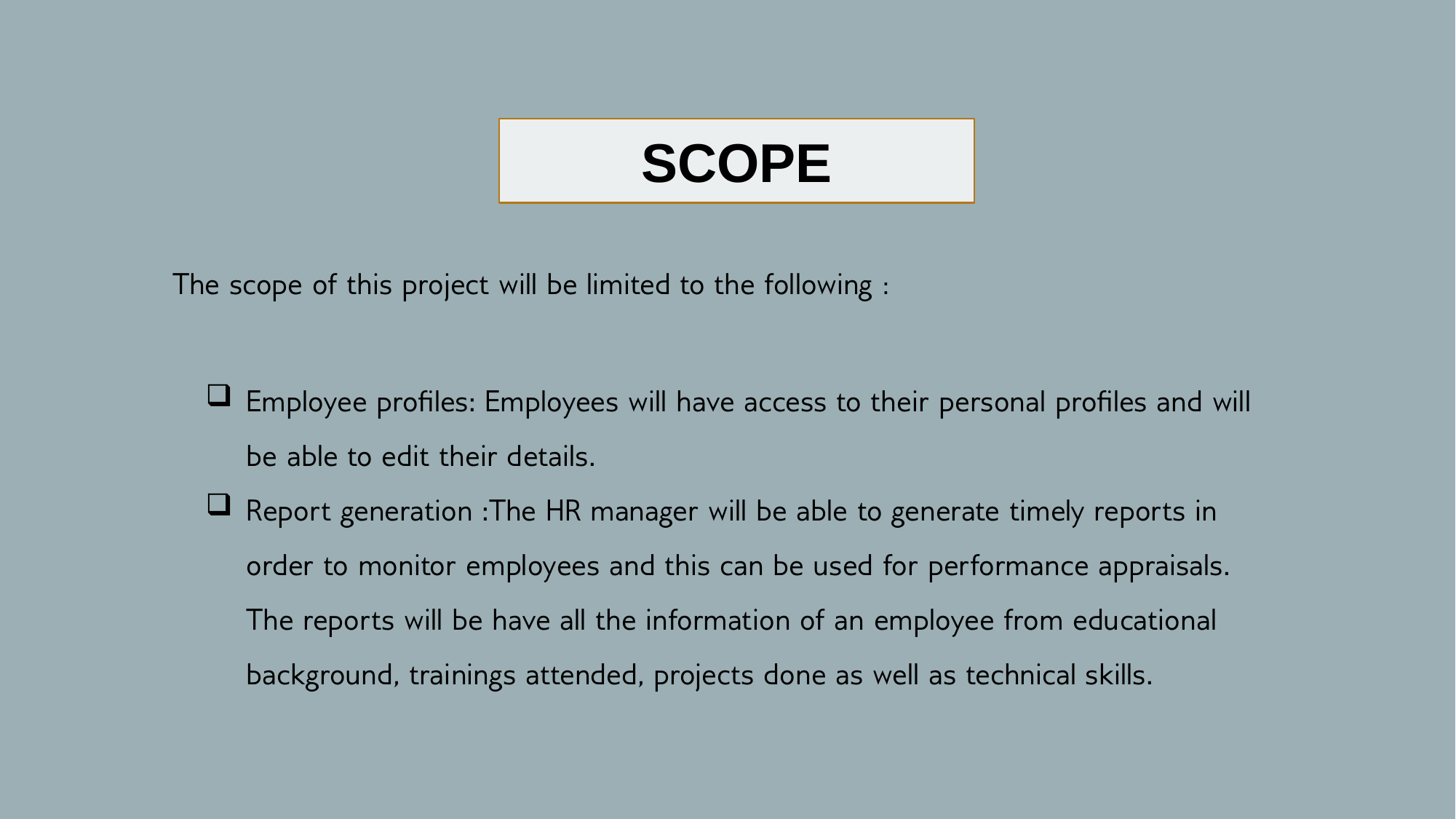

SCOPE
The scope of this project will be limited to the following :

Employee profiles: Employees will have access to their personal profiles and will be able to edit their details.
Report generation :The HR manager will be able to generate timely reports in order to monitor employees and this can be used for performance appraisals. The reports will be have all the information of an employee from educational background, trainings attended, projects done as well as technical skills.